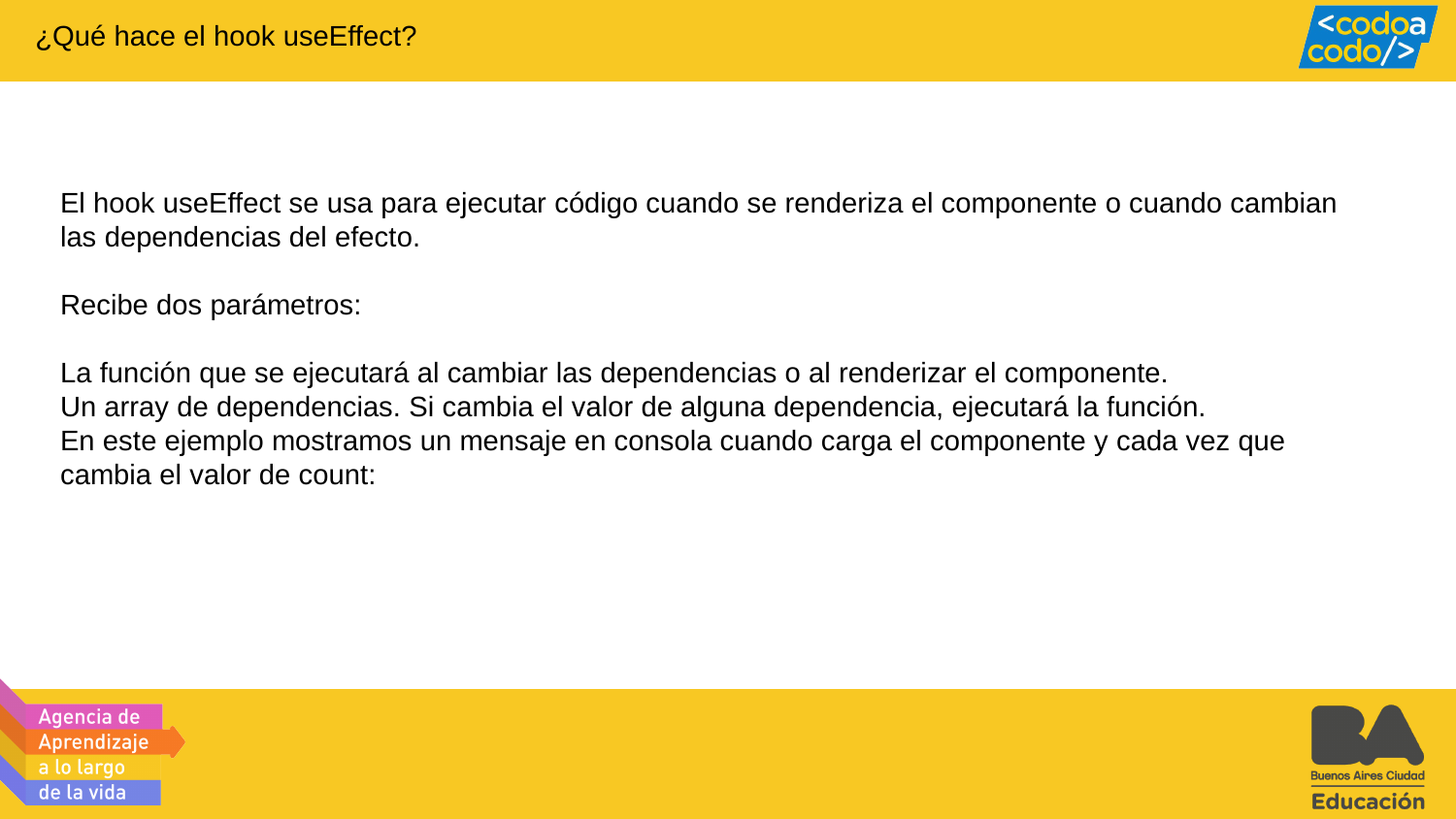

¿Qué hace el hook useEffect?
El hook useEffect se usa para ejecutar código cuando se renderiza el componente o cuando cambian las dependencias del efecto.

Recibe dos parámetros:

La función que se ejecutará al cambiar las dependencias o al renderizar el componente.
Un array de dependencias. Si cambia el valor de alguna dependencia, ejecutará la función.
En este ejemplo mostramos un mensaje en consola cuando carga el componente y cada vez que cambia el valor de count: